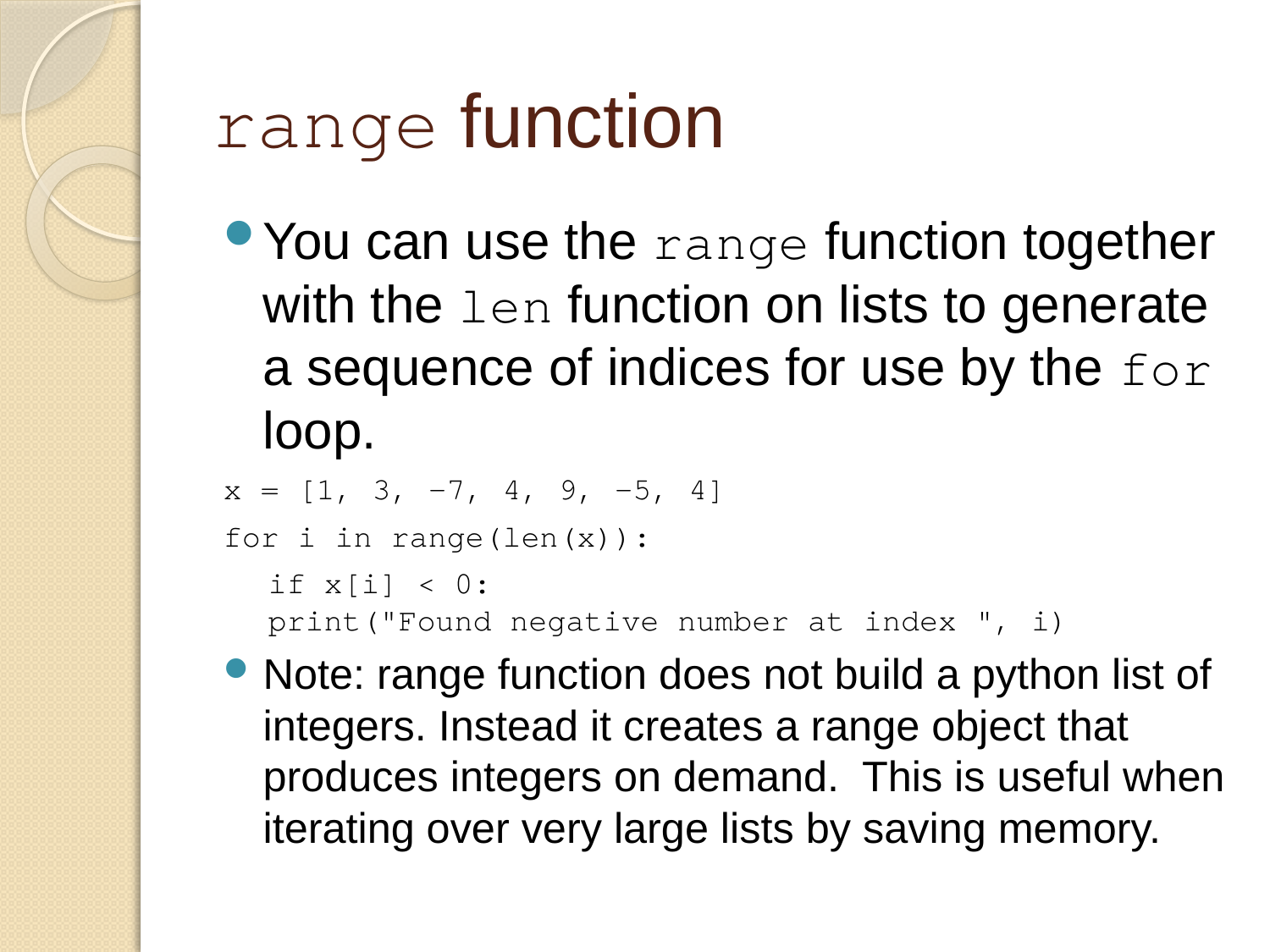

# range function
You can use the range function together with the len function on lists to generate a sequence of indices for use by the for loop.
x = [1, 3, -7, 4, 9, -5, 4]
for i in range(len(x)):
if x[i] < 0:
	print("Found negative number at index ", i)
Note: range function does not build a python list of integers. Instead it creates a range object that produces integers on demand.  This is useful when iterating over very large lists by saving memory.